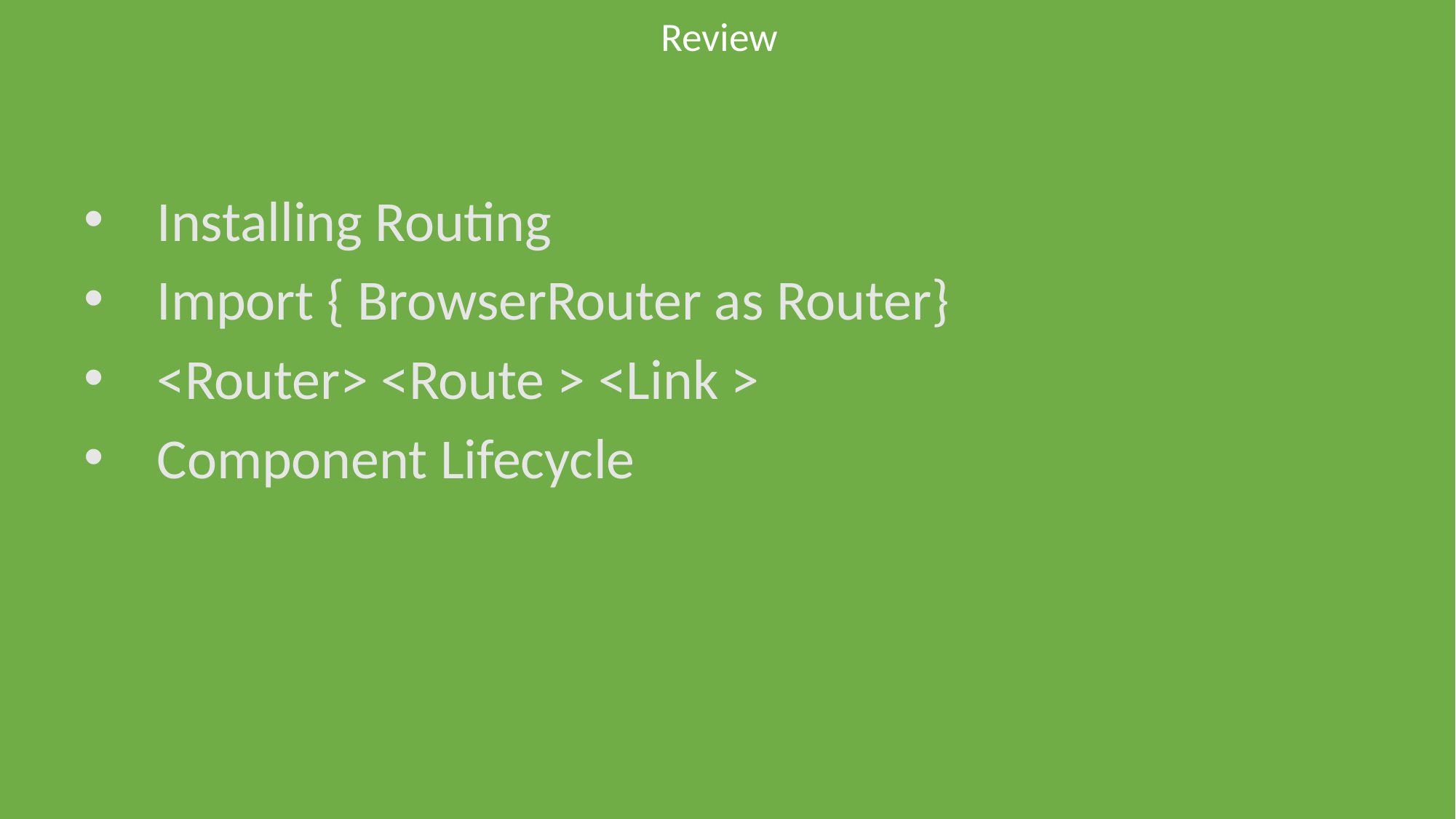

# Review
Installing Routing
Import { BrowserRouter as Router}
<Router> <Route > <Link >
Component Lifecycle